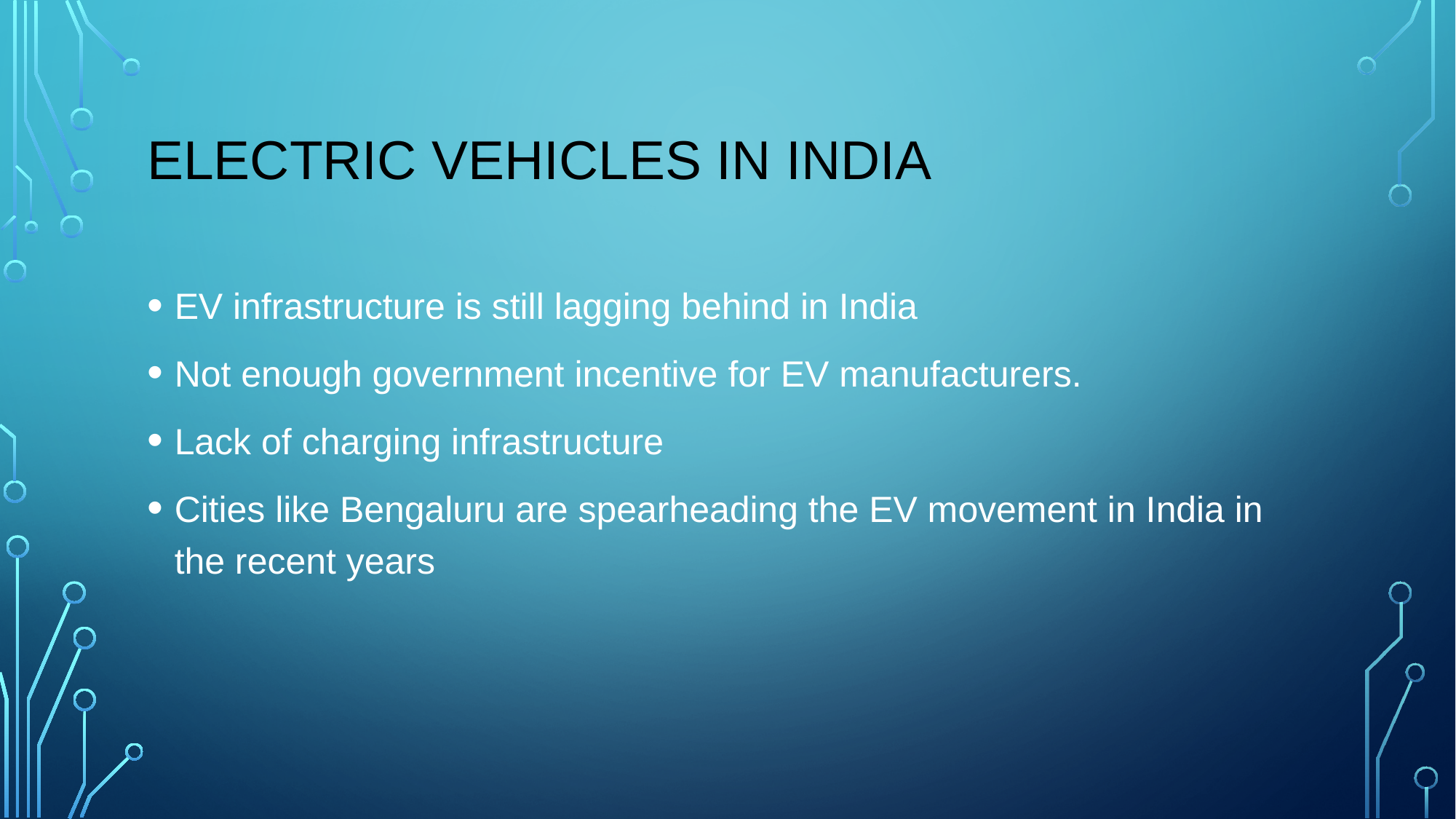

# Electric vehicles in india
EV infrastructure is still lagging behind in India
Not enough government incentive for EV manufacturers.
Lack of charging infrastructure
Cities like Bengaluru are spearheading the EV movement in India in the recent years